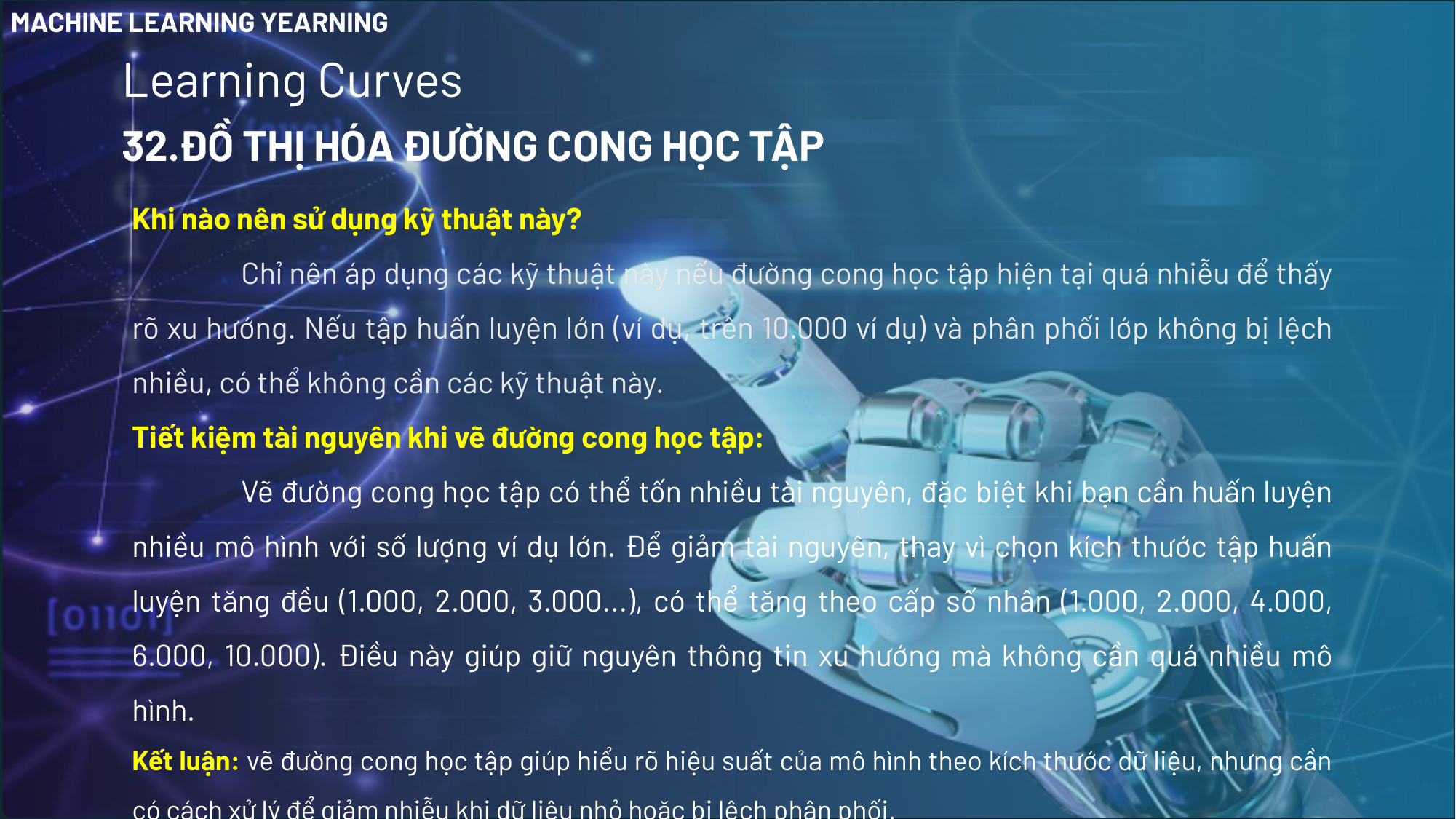

MACHINE LEARNING YEARNING
Learning Curves
32.ĐỒ THỊ HÓA ĐƯỜNG CONG HỌC TẬP
Khi nào nên sử dụng kỹ thuật này?
	Chỉ nên áp dụng các kỹ thuật này nếu đường cong học tập hiện tại quá nhiễu để thấy rõ xu hướng. Nếu tập huấn luyện lớn (ví dụ, trên 10.000 ví dụ) và phân phối lớp không bị lệch nhiều, có thể không cần các kỹ thuật này.
Tiết kiệm tài nguyên khi vẽ đường cong học tập:
	Vẽ đường cong học tập có thể tốn nhiều tài nguyên, đặc biệt khi bạn cần huấn luyện nhiều mô hình với số lượng ví dụ lớn. Để giảm tài nguyên, thay vì chọn kích thước tập huấn luyện tăng đều (1.000, 2.000, 3.000...), có thể tăng theo cấp số nhân (1.000, 2.000, 4.000, 6.000, 10.000). Điều này giúp giữ nguyên thông tin xu hướng mà không cần quá nhiều mô hình.
Kết luận: vẽ đường cong học tập giúp hiểu rõ hiệu suất của mô hình theo kích thước dữ liệu, nhưng cần có cách xử lý để giảm nhiễu khi dữ liệu nhỏ hoặc bị lệch phân phối.